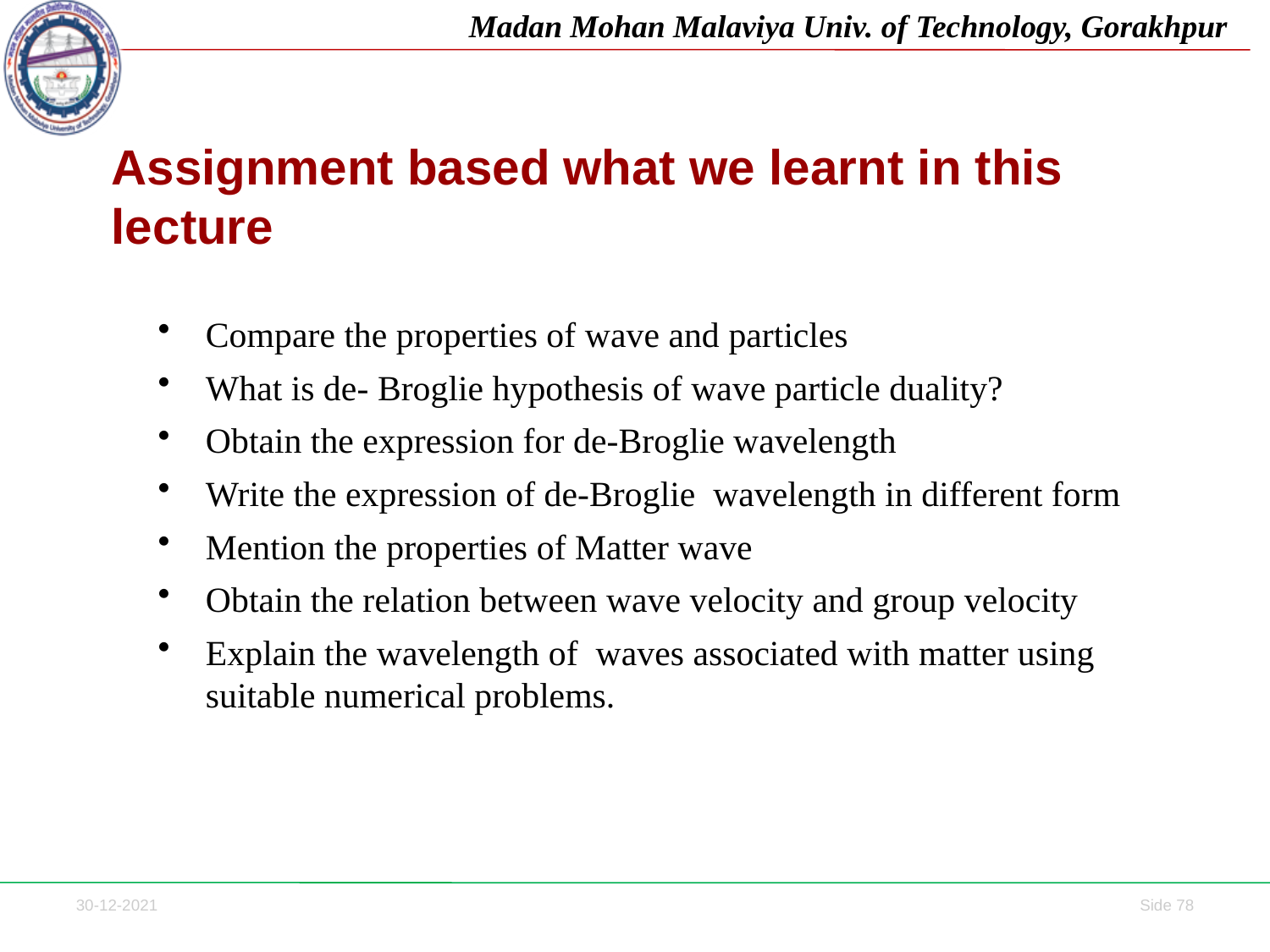

# Assignment based what we learnt in this lecture
Compare the properties of wave and particles
What is de- Broglie hypothesis of wave particle duality?
Obtain the expression for de-Broglie wavelength
Write the expression of de-Broglie  wavelength in different form
Mention the properties of Matter wave
Obtain the relation between wave velocity and group velocity
Explain the wavelength of  waves associated with matter using suitable numerical problems.